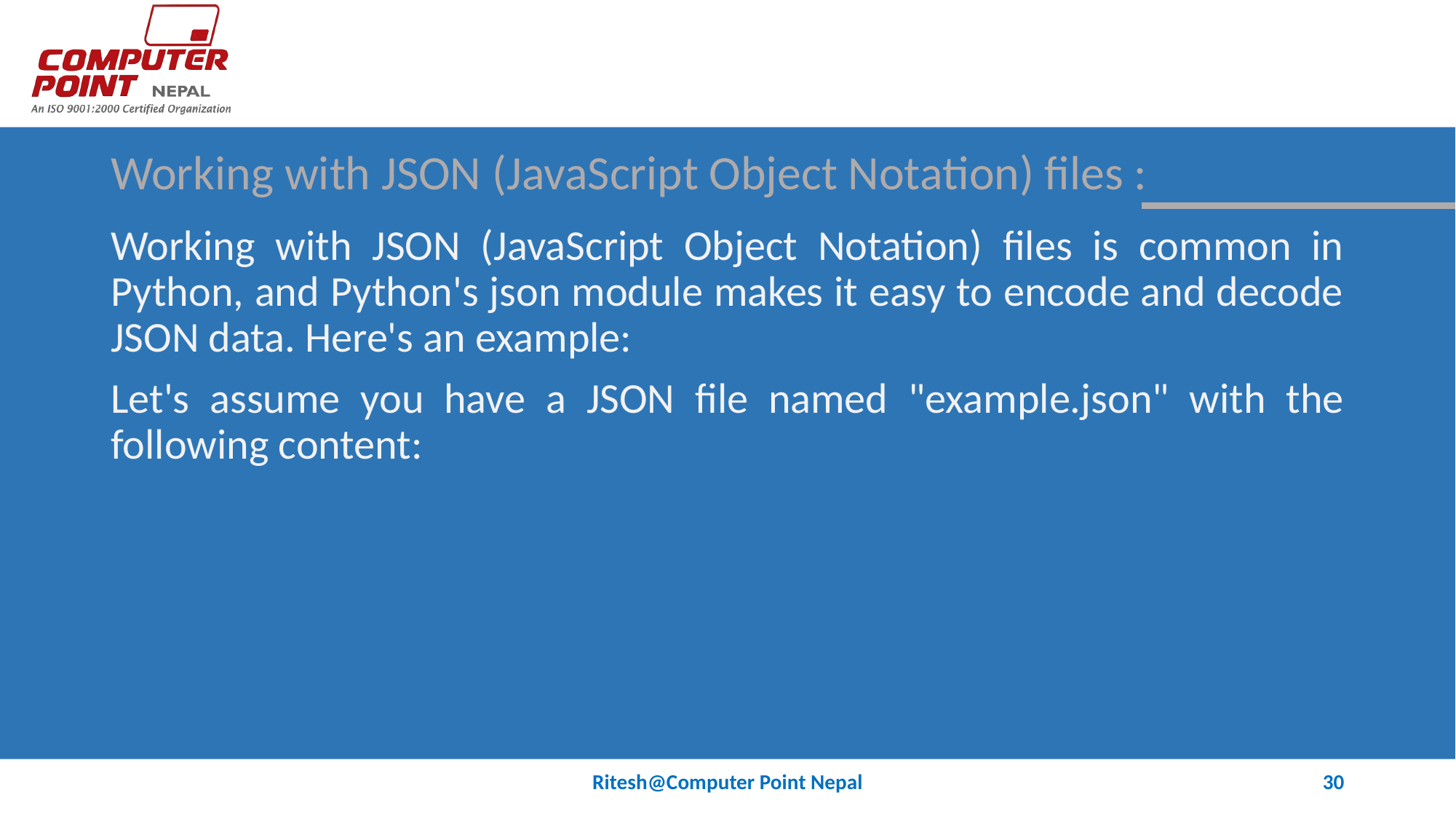

# Working with JSON (JavaScript Object Notation) files :
Working with JSON (JavaScript Object Notation) files is common in Python, and Python's json module makes it easy to encode and decode JSON data. Here's an example:
Let's assume you have a JSON file named "example.json" with the following content:

Ritesh@Computer Point Nepal

30